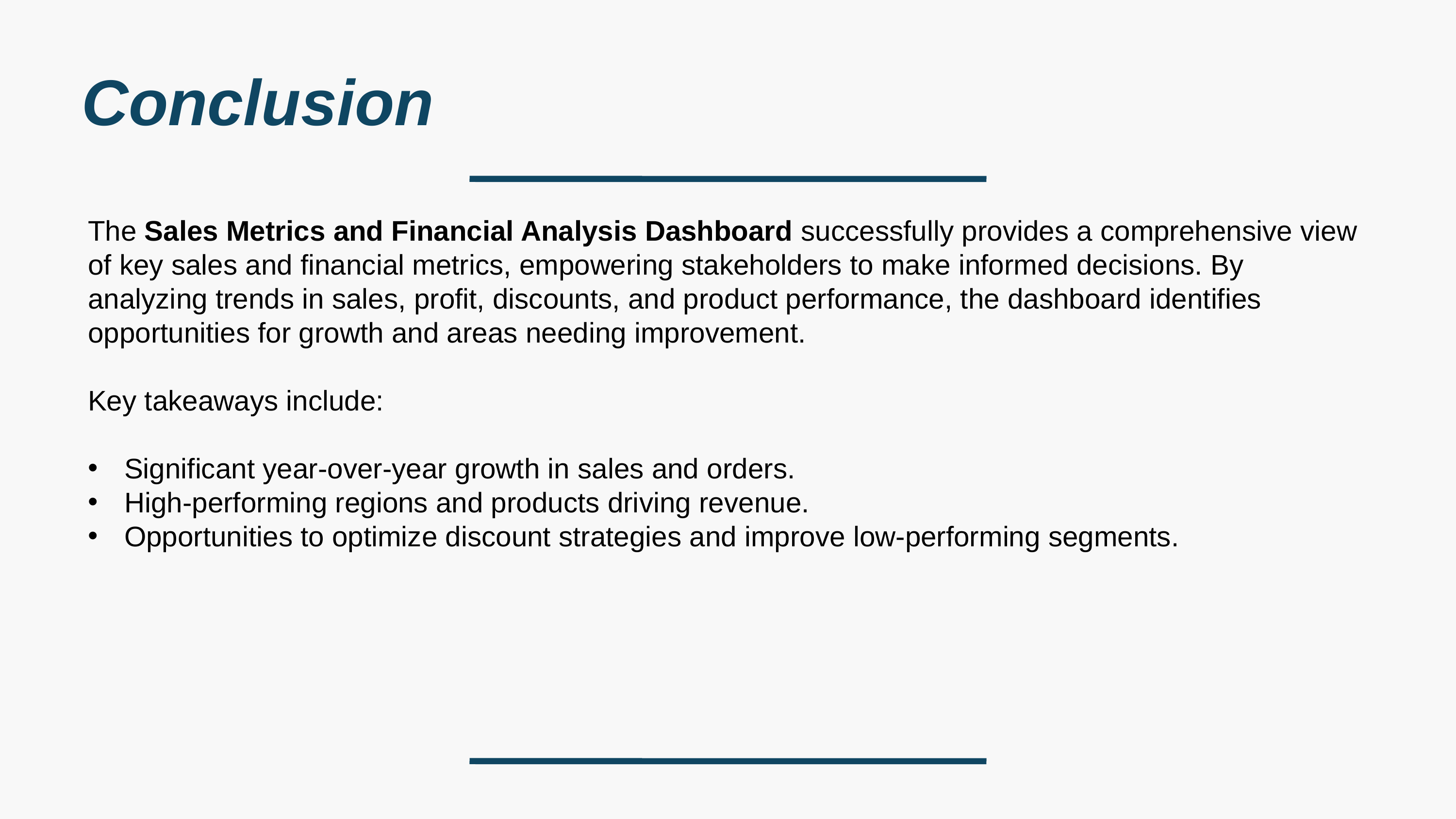

Conclusion

The Sales Metrics and Financial Analysis Dashboard successfully provides a comprehensive view of key sales and financial metrics, empowering stakeholders to make informed decisions. By analyzing trends in sales, profit, discounts, and product performance, the dashboard identifies opportunities for growth and areas needing improvement.

Key takeaways include:

Significant year-over-year growth in sales and orders.
High-performing regions and products driving revenue.
Opportunities to optimize discount strategies and improve low-performing segments.